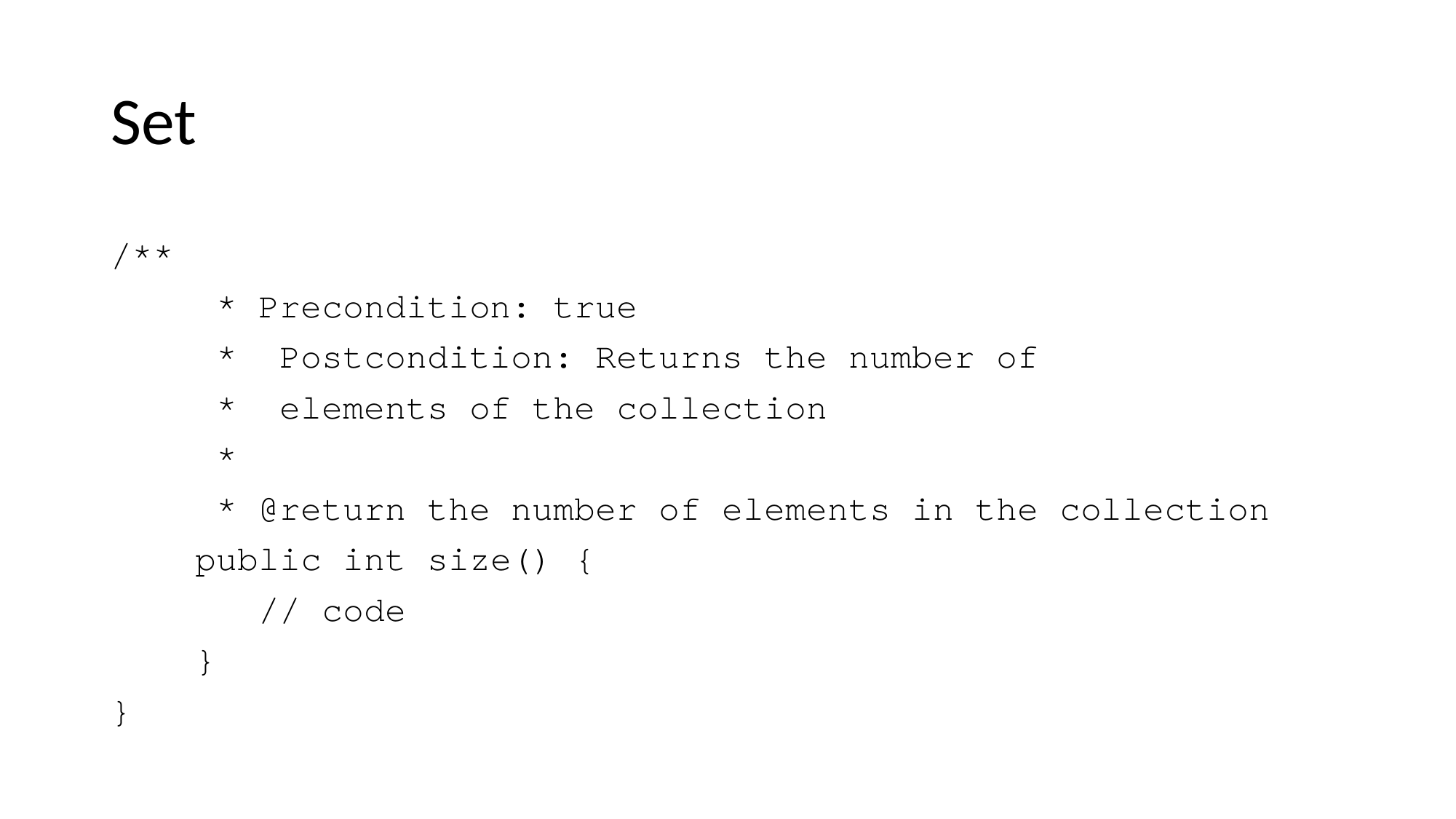

# Set
/**
     * Precondition: true
     *  Postcondition: Returns the number of
     *  elements of the collection
     *
     * @return the number of elements in the collection
    public int size() {
       // code
    }
}